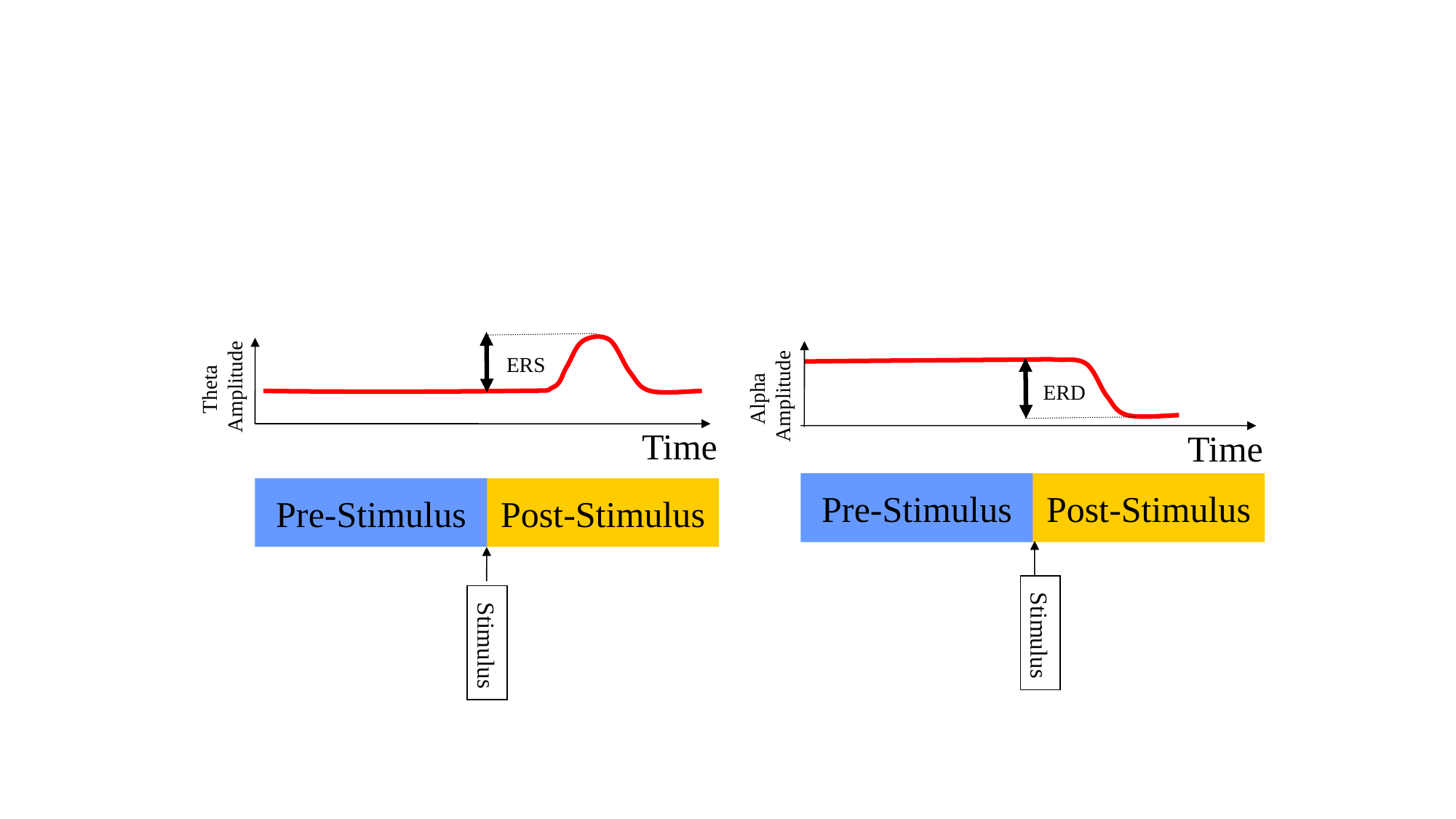

# ERS/ERD (4)
Apha response
Typical Theta response

ERS
Theta
Amplitude

Alpha
Amplitude
ERD

Time
Time

Pre-Stimulus
Post-Stimulus
Pre-Stimulus
Post-Stimulus

 Stimulus
 Stimulus